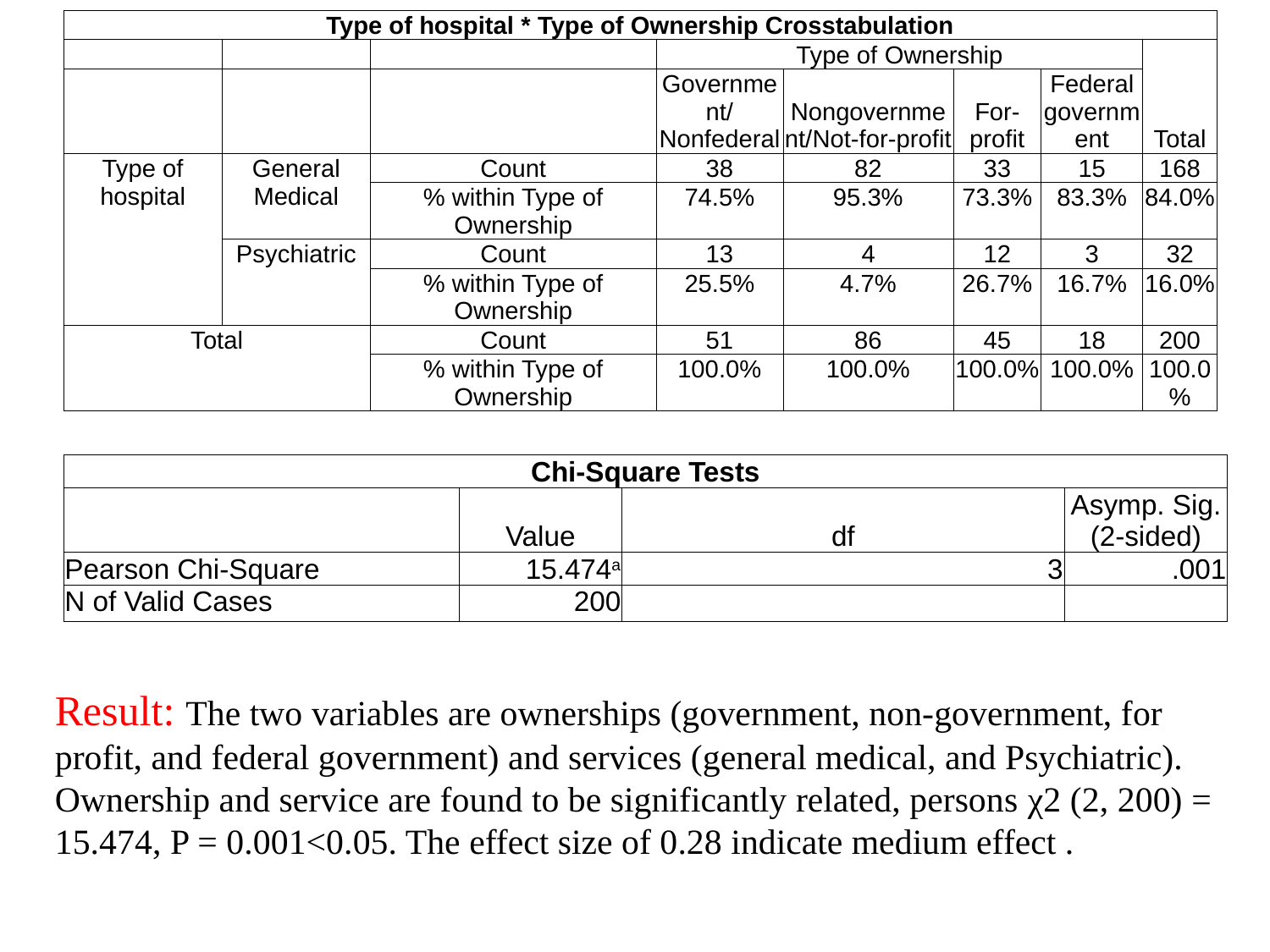

| Type of hospital \* Type of Ownership Crosstabulation |  |  |  |  |  |  |  |
| --- | --- | --- | --- | --- | --- | --- | --- |
|  |  |  | Type of Ownership |  |  |  | Total |
|  |  |  | Government/Nonfederal | Nongovernment/Not-for-profit | For-profit | Federal government |  |
| Type of hospital | General Medical | Count | 38 | 82 | 33 | 15 | 168 |
|  |  | % within Type of Ownership | 74.5% | 95.3% | 73.3% | 83.3% | 84.0% |
|  | Psychiatric | Count | 13 | 4 | 12 | 3 | 32 |
|  |  | % within Type of Ownership | 25.5% | 4.7% | 26.7% | 16.7% | 16.0% |
| Total |  | Count | 51 | 86 | 45 | 18 | 200 |
|  |  | % within Type of Ownership | 100.0% | 100.0% | 100.0% | 100.0% | 100.0% |
| Chi-Square Tests |  |  |  |
| --- | --- | --- | --- |
|  | Value | df | Asymp. Sig. (2-sided) |
| Pearson Chi-Square | 15.474a | 3 | .001 |
| N of Valid Cases | 200 |  |  |
Result: The two variables are ownerships (government, non-government, for profit, and federal government) and services (general medical, and Psychiatric). Ownership and service are found to be significantly related, persons χ2 (2, 200) = 15.474, P = 0.001<0.05. The effect size of 0.28 indicate medium effect .